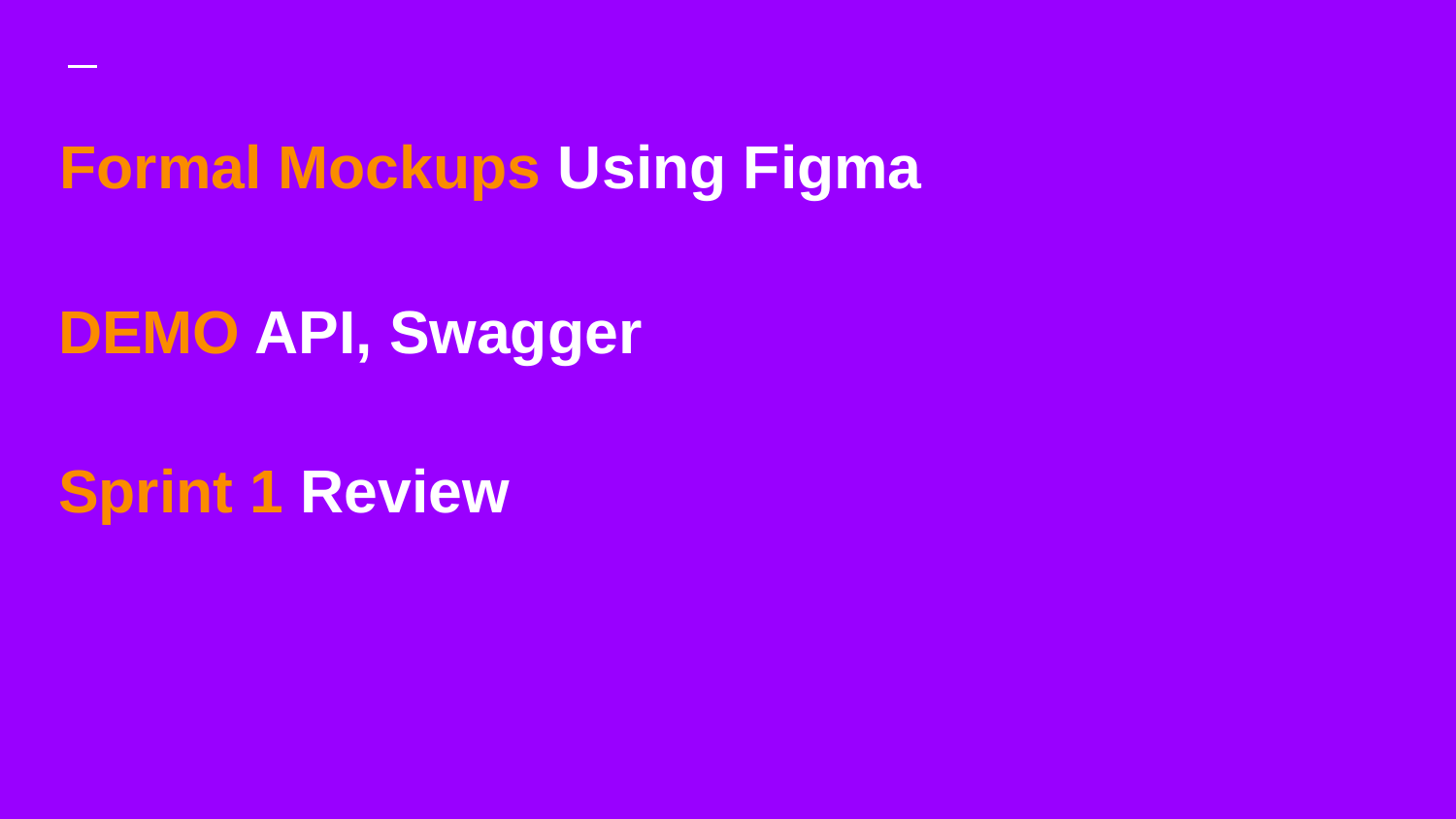

# Formal Mockups Using Figma
DEMO API, Swagger
Sprint 1 Review